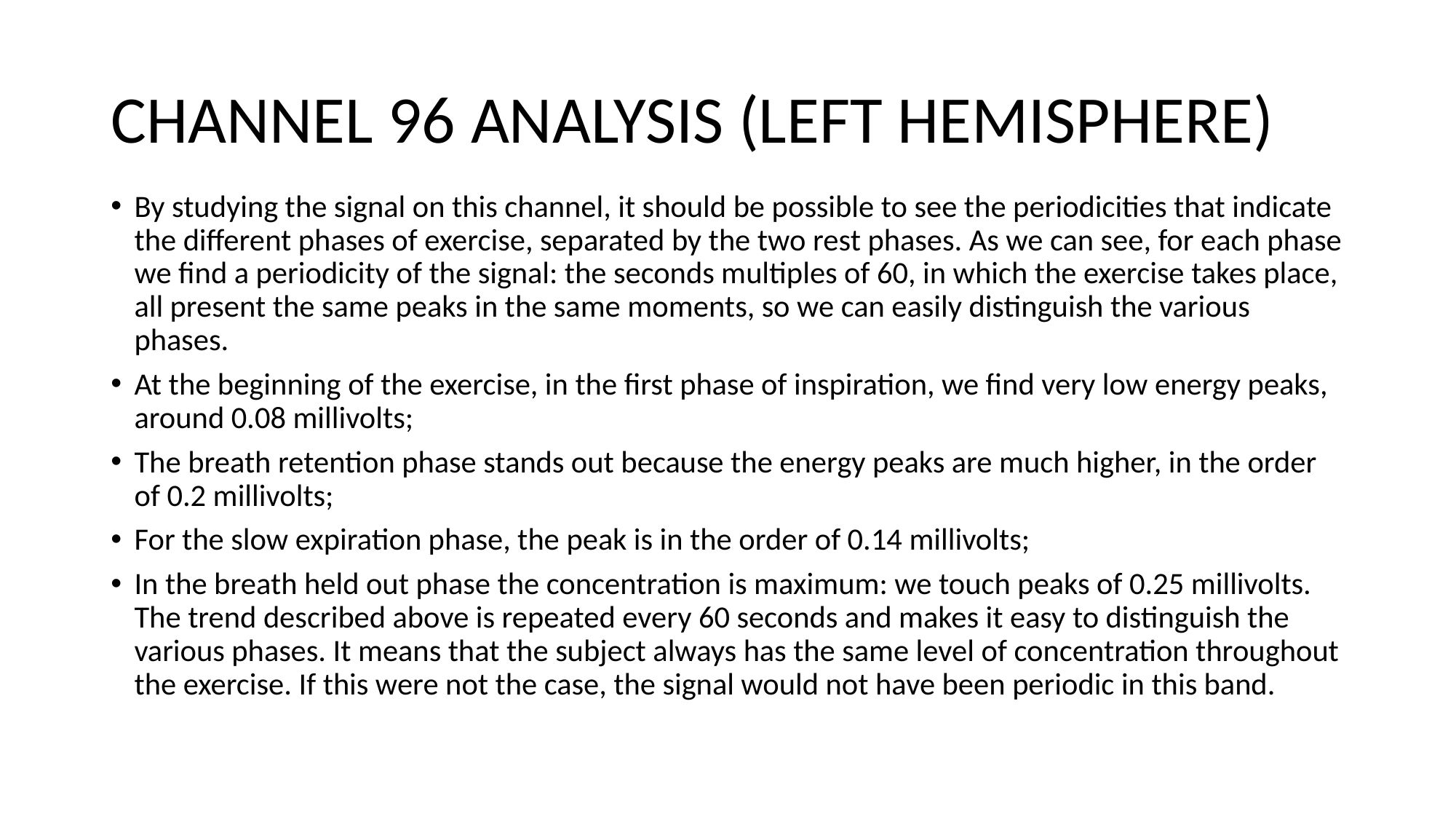

# CHANNEL 96 ANALYSIS (LEFT HEMISPHERE)
By studying the signal on this channel, it should be possible to see the periodicities that indicate the different phases of exercise, separated by the two rest phases. As we can see, for each phase we find a periodicity of the signal: the seconds multiples of 60, in which the exercise takes place, all present the same peaks in the same moments, so we can easily distinguish the various phases.
At the beginning of the exercise, in the first phase of inspiration, we find very low energy peaks, around 0.08 millivolts;
The breath retention phase stands out because the energy peaks are much higher, in the order of 0.2 millivolts;
For the slow expiration phase, the peak is in the order of 0.14 millivolts;
In the breath held out phase the concentration is maximum: we touch peaks of 0.25 millivolts. The trend described above is repeated every 60 seconds and makes it easy to distinguish the various phases. It means that the subject always has the same level of concentration throughout the exercise. If this were not the case, the signal would not have been periodic in this band.